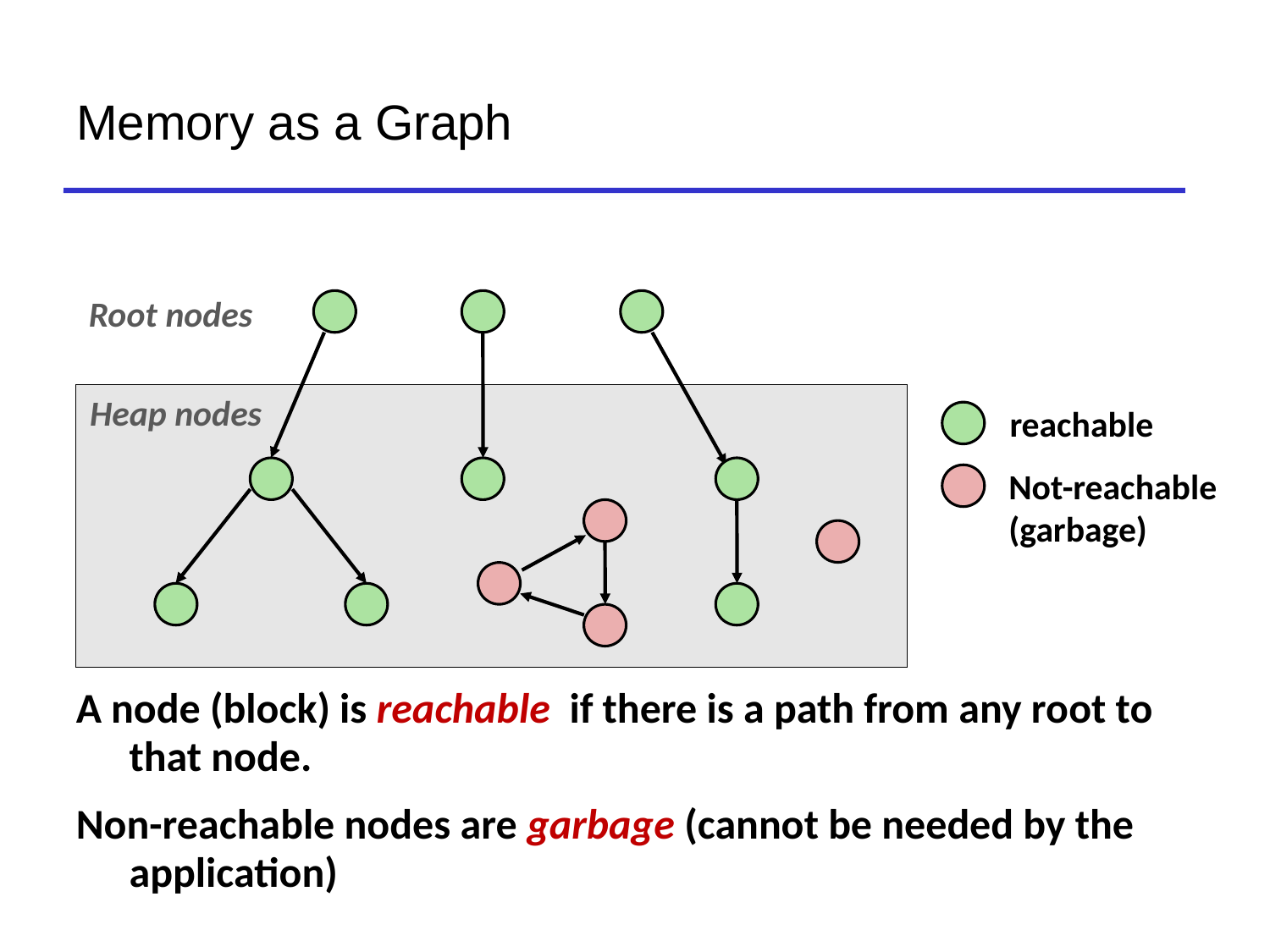

Memory as a Graph
Root nodes

Heap nodes
reachable

Not-reachable
(garbage)

A node (block) is reachable  if there is a path from any root to that node.
Non-reachable nodes are garbage (cannot be needed by the application)